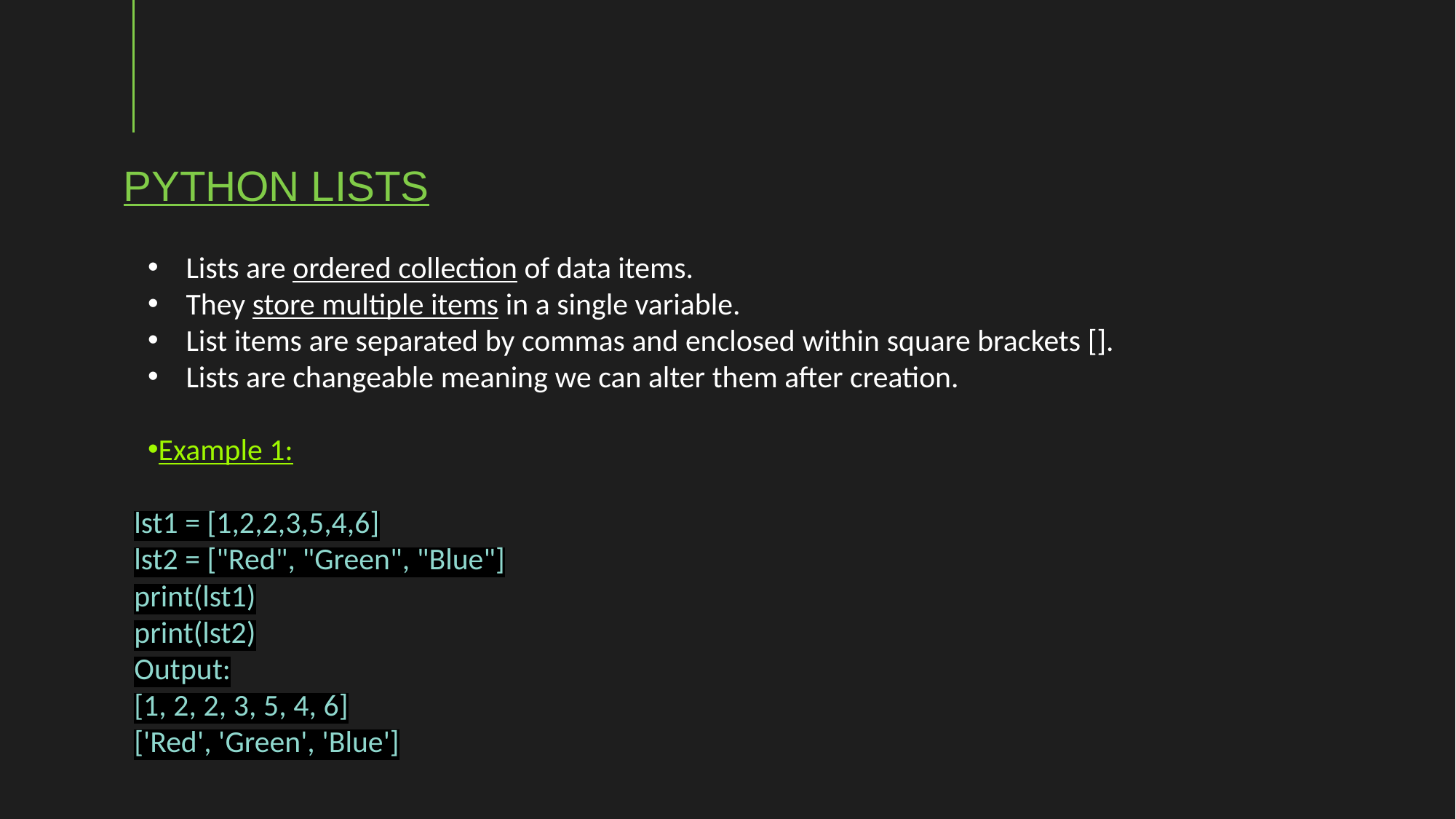

# python lists
    Lists are ordered collection of data items.
    They store multiple items in a single variable.
    List items are separated by commas and enclosed within square brackets [].
    Lists are changeable meaning we can alter them after creation.

Example 1:

lst1 = [1,2,2,3,5,4,6]
lst2 = ["Red", "Green", "Blue"]
print(lst1)
print(lst2)
Output:
[1, 2, 2, 3, 5, 4, 6]
['Red', 'Green', 'Blue']
5